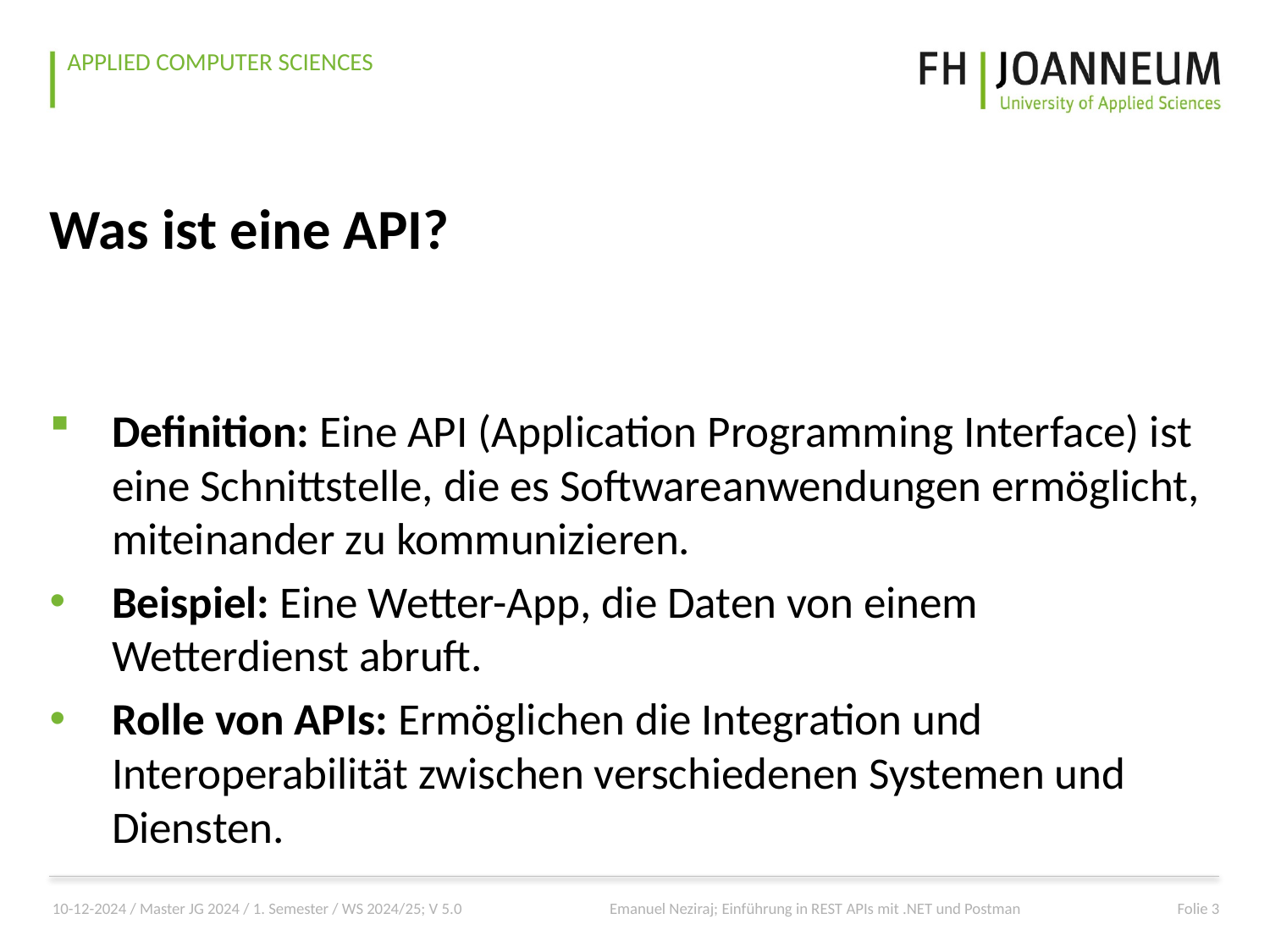

# Was ist eine API?
Definition: Eine API (Application Programming Interface) ist eine Schnittstelle, die es Softwareanwendungen ermöglicht, miteinander zu kommunizieren.
Beispiel: Eine Wetter-App, die Daten von einem Wetterdienst abruft.
Rolle von APIs: Ermöglichen die Integration und Interoperabilität zwischen verschiedenen Systemen und Diensten.

10-12-2024 / Master JG 2024 / 1. Semester / WS 2024/25; V 5.0
Emanuel Neziraj; Einführung in REST APIs mit .NET und Postman
Folie 3